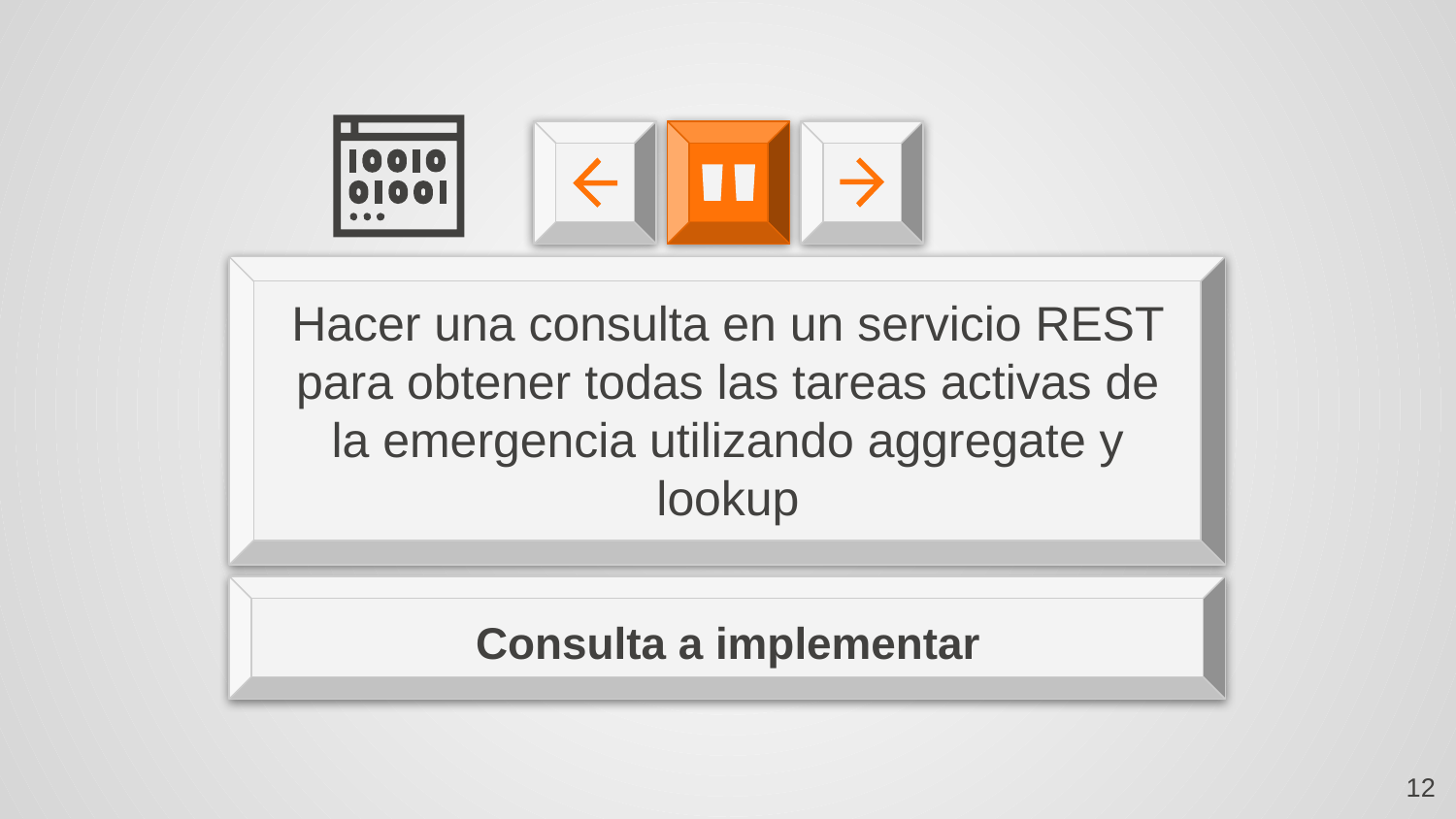

Hacer una consulta en un servicio REST para obtener todas las tareas activas de la emergencia utilizando aggregate y lookup
# Consulta a implementar
12